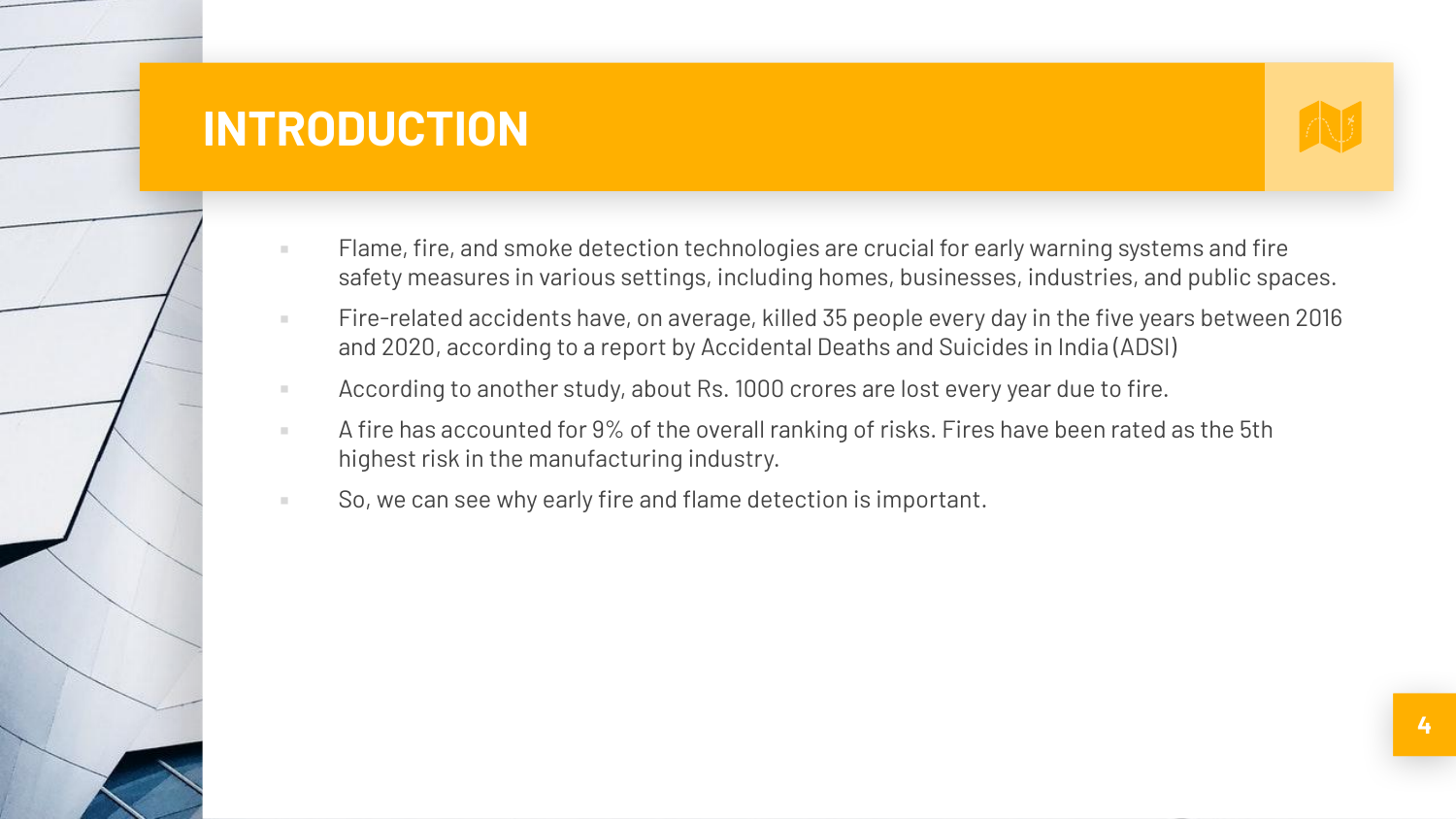

# INTRODUCTION

Flame, fire, and smoke detection technologies are crucial for early warning systems and fire safety measures in various settings, including homes, businesses, industries, and public spaces.
Fire-related accidents have, on average, killed 35 people every day in the five years between 2016 and 2020, according to a report by Accidental Deaths and Suicides in India (ADSI)
According to another study, about Rs. 1000 crores are lost every year due to fire.
A fire has accounted for 9% of the overall ranking of risks. Fires have been rated as the 5th highest risk in the manufacturing industry.
So, we can see why early fire and flame detection is important.
4